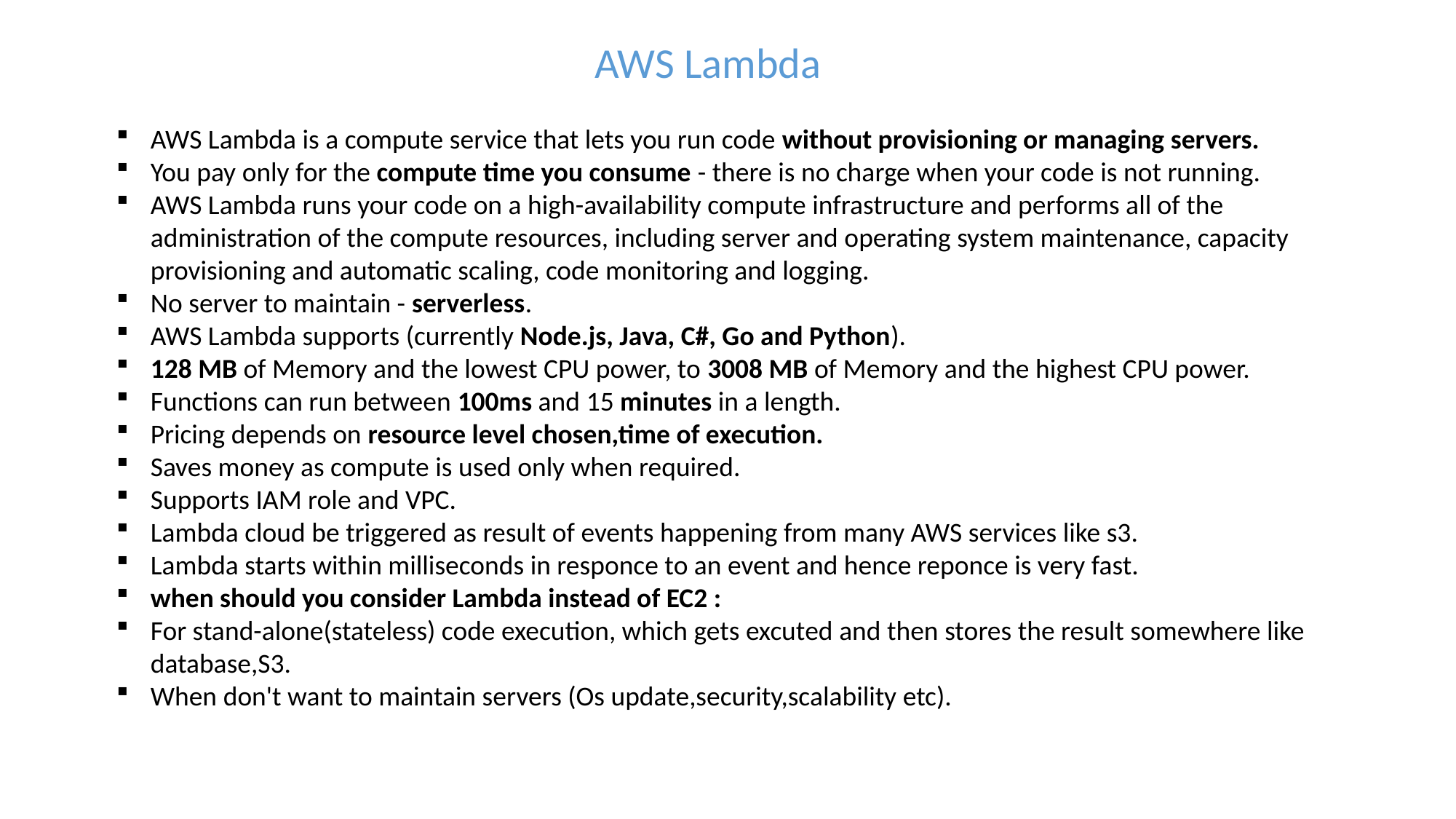

AWS Lambda
AWS Lambda is a compute service that lets you run code without provisioning or managing servers.
You pay only for the compute time you consume - there is no charge when your code is not running.
AWS Lambda runs your code on a high-availability compute infrastructure and performs all of the administration of the compute resources, including server and operating system maintenance, capacity provisioning and automatic scaling, code monitoring and logging.
No server to maintain - serverless.
AWS Lambda supports (currently Node.js, Java, C#, Go and Python).
128 MB of Memory and the lowest CPU power, to 3008 MB of Memory and the highest CPU power.
Functions can run between 100ms and 15 minutes in a length.
Pricing depends on resource level chosen,time of execution.
Saves money as compute is used only when required.
Supports IAM role and VPC.
Lambda cloud be triggered as result of events happening from many AWS services like s3.
Lambda starts within milliseconds in responce to an event and hence reponce is very fast.
when should you consider Lambda instead of EC2 :
For stand-alone(stateless) code execution, which gets excuted and then stores the result somewhere like database,S3.
When don't want to maintain servers (Os update,security,scalability etc).